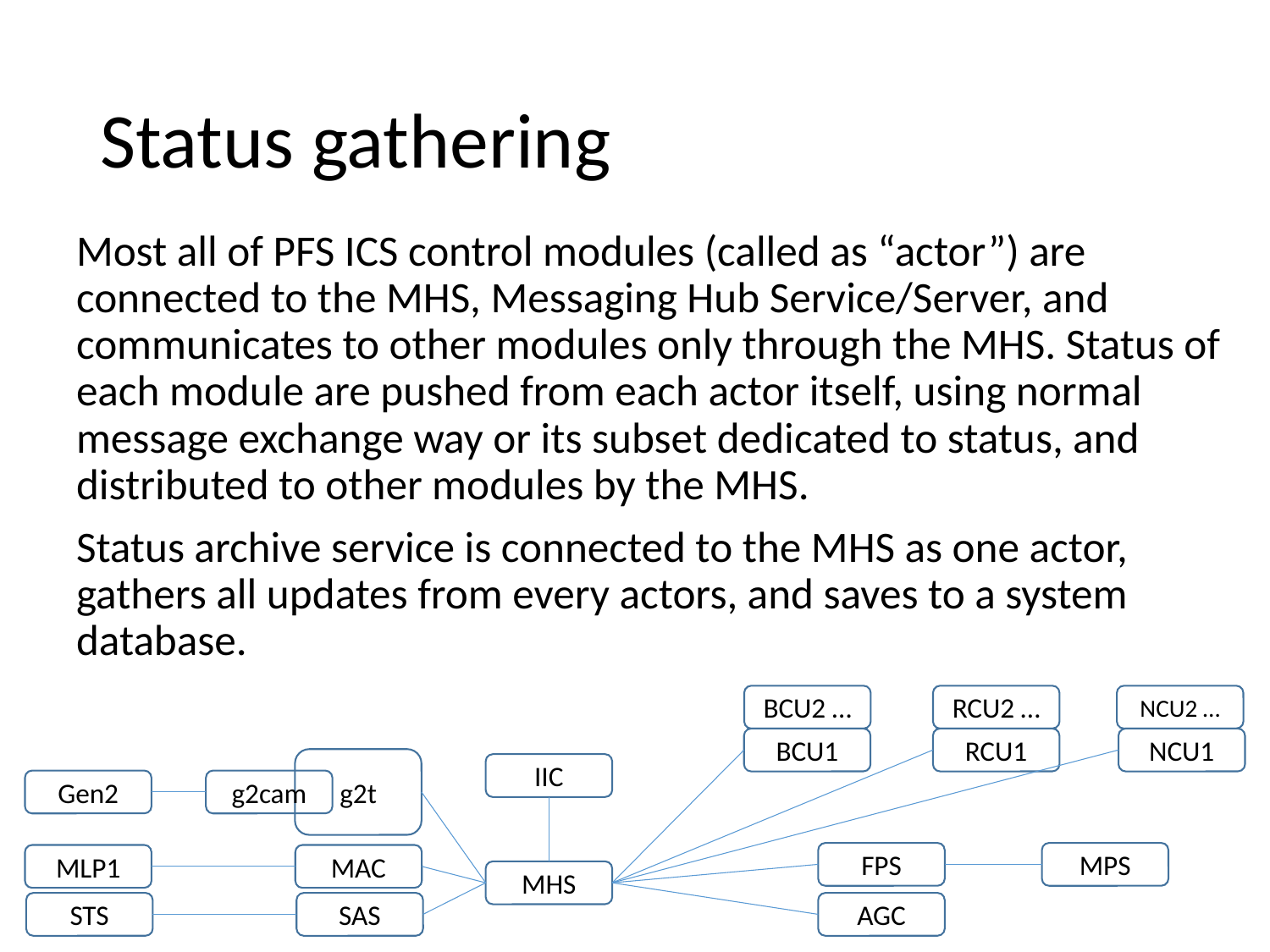

# Status gathering
Most all of PFS ICS control modules (called as “actor”) are connected to the MHS, Messaging Hub Service/Server, and communicates to other modules only through the MHS. Status of each module are pushed from each actor itself, using normal message exchange way or its subset dedicated to status, and distributed to other modules by the MHS.
Status archive service is connected to the MHS as one actor,  gathers all updates from every actors, and saves to a system database.
BCU2 …
RCU2 …
NCU2 …
BCU1
RCU1
NCU1
g2t
IIC
Gen2
g2cam
FPS
MPS
MLP1
MAC
MHS
STS
SAS
AGC